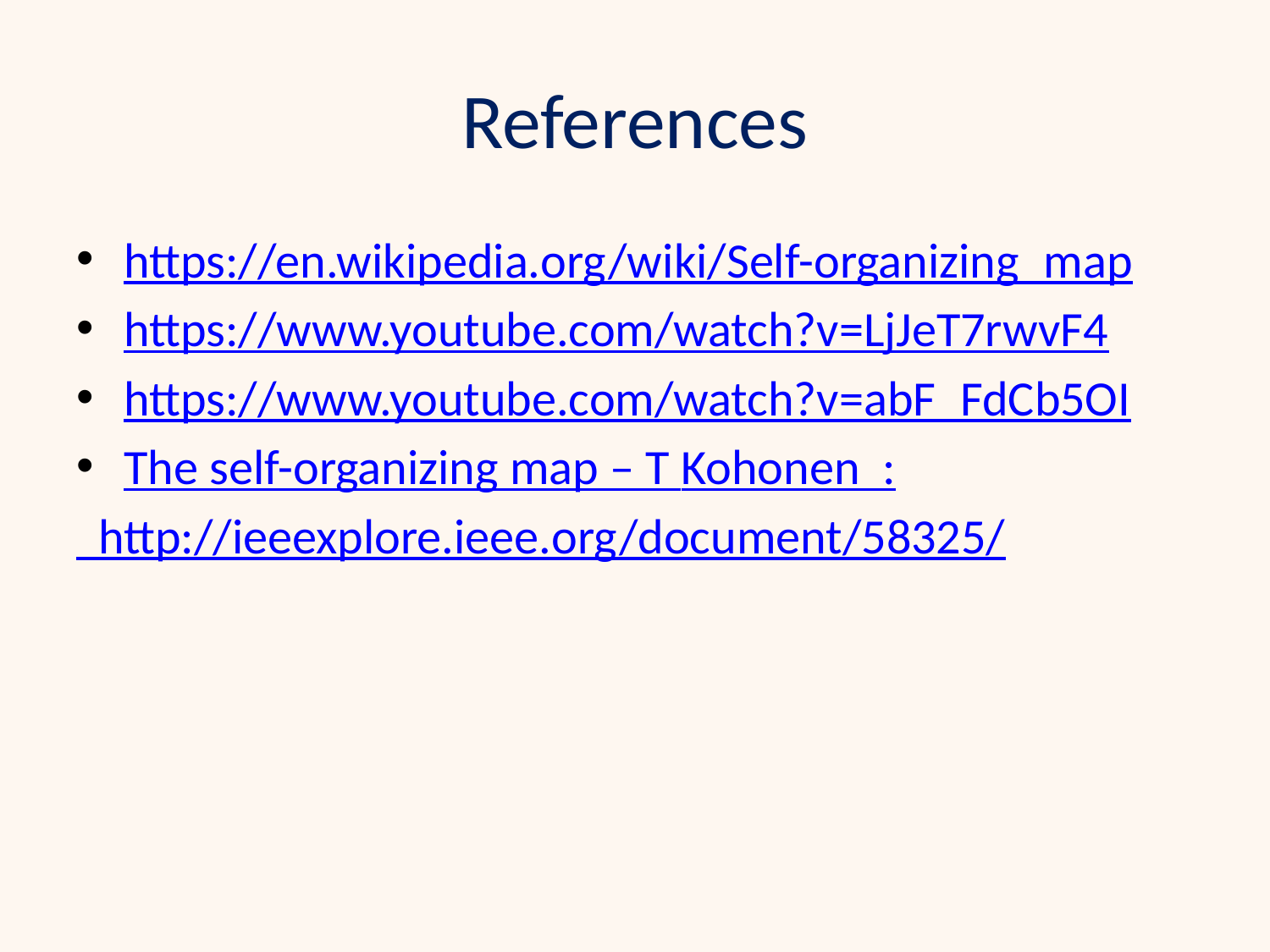

# References
https://en.wikipedia.org/wiki/Self-organizing_map
https://www.youtube.com/watch?v=LjJeT7rwvF4
https://www.youtube.com/watch?v=abF_FdCb5OI
The self-organizing map – T Kohonen  :
  http://ieeexplore.ieee.org/document/58325/